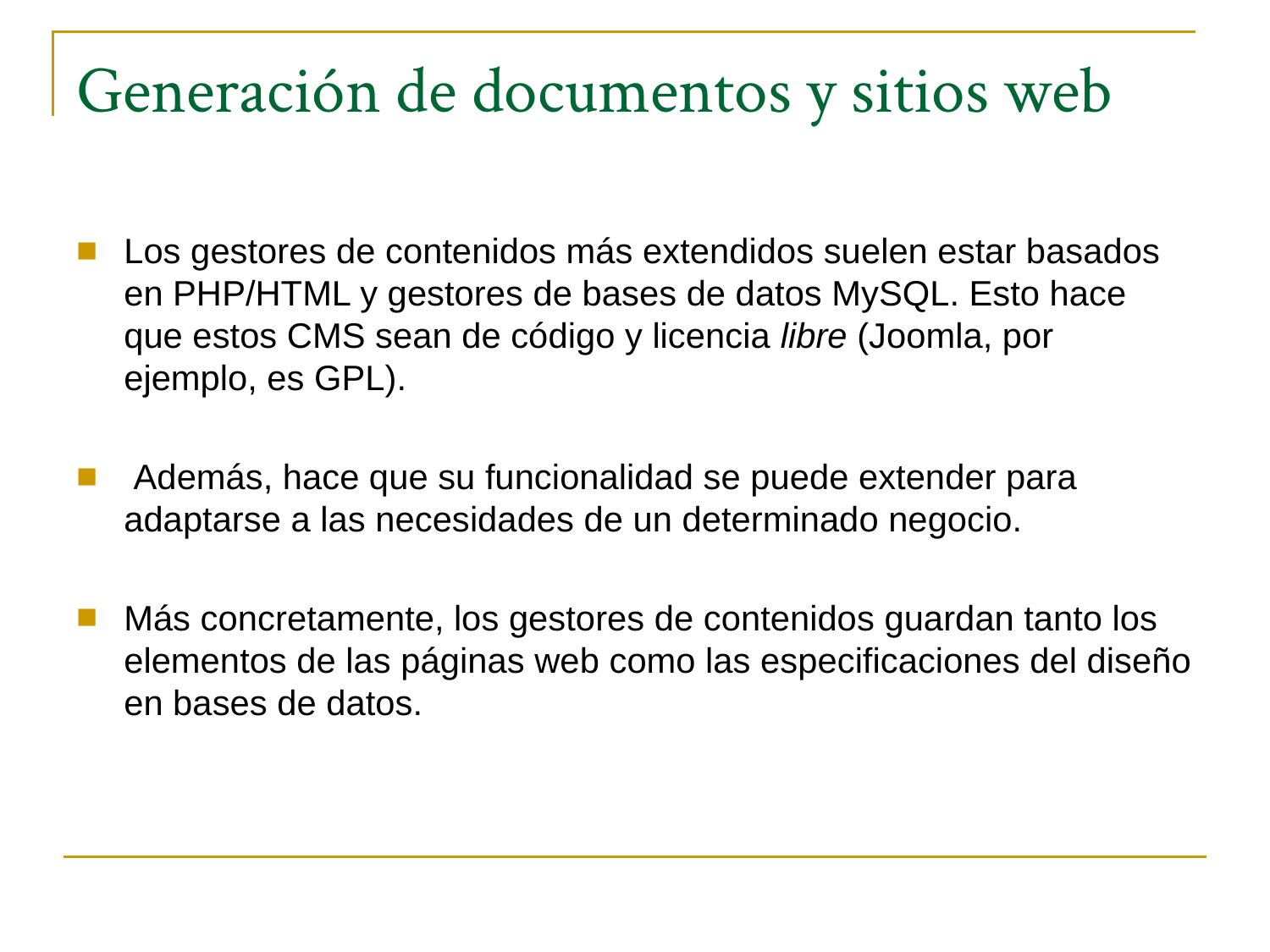

# Generación de documentos y sitios web
Los gestores de contenidos más extendidos suelen estar basados en PHP/HTML y gestores de bases de datos MySQL. Esto hace que estos CMS sean de código y licencia libre (Joomla, por ejemplo, es GPL).

 Además, hace que su funcionalidad se puede extender para adaptarse a las necesidades de un determinado negocio.

Más concretamente, los gestores de contenidos guardan tanto los elementos de las páginas web como las especificaciones del diseño en bases de datos.